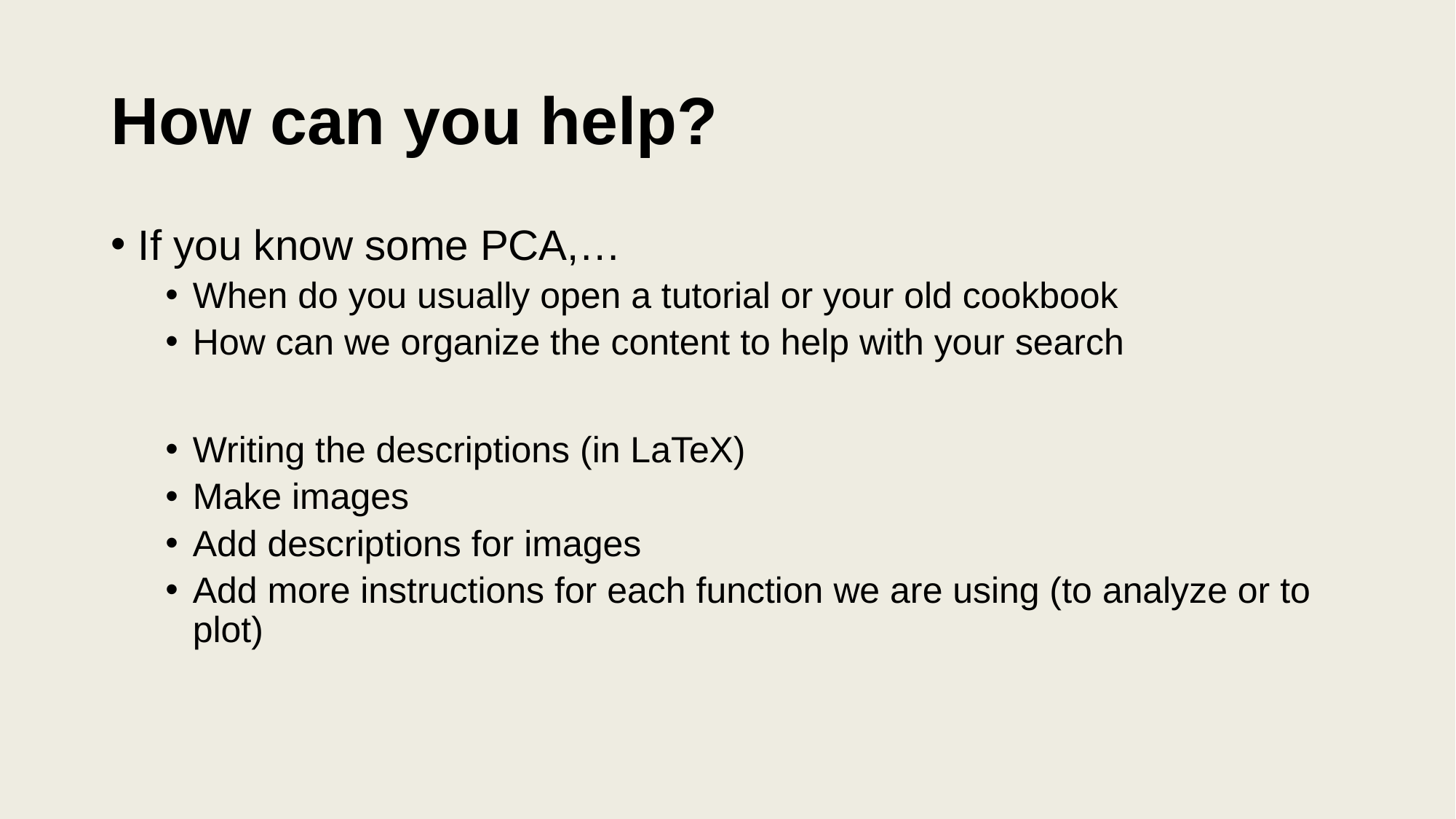

# How can you help?
If you know some PCA,…
When do you usually open a tutorial or your old cookbook
How can we organize the content to help with your search

Writing the descriptions (in LaTeX)
Make images
Add descriptions for images
Add more instructions for each function we are using (to analyze or to plot)